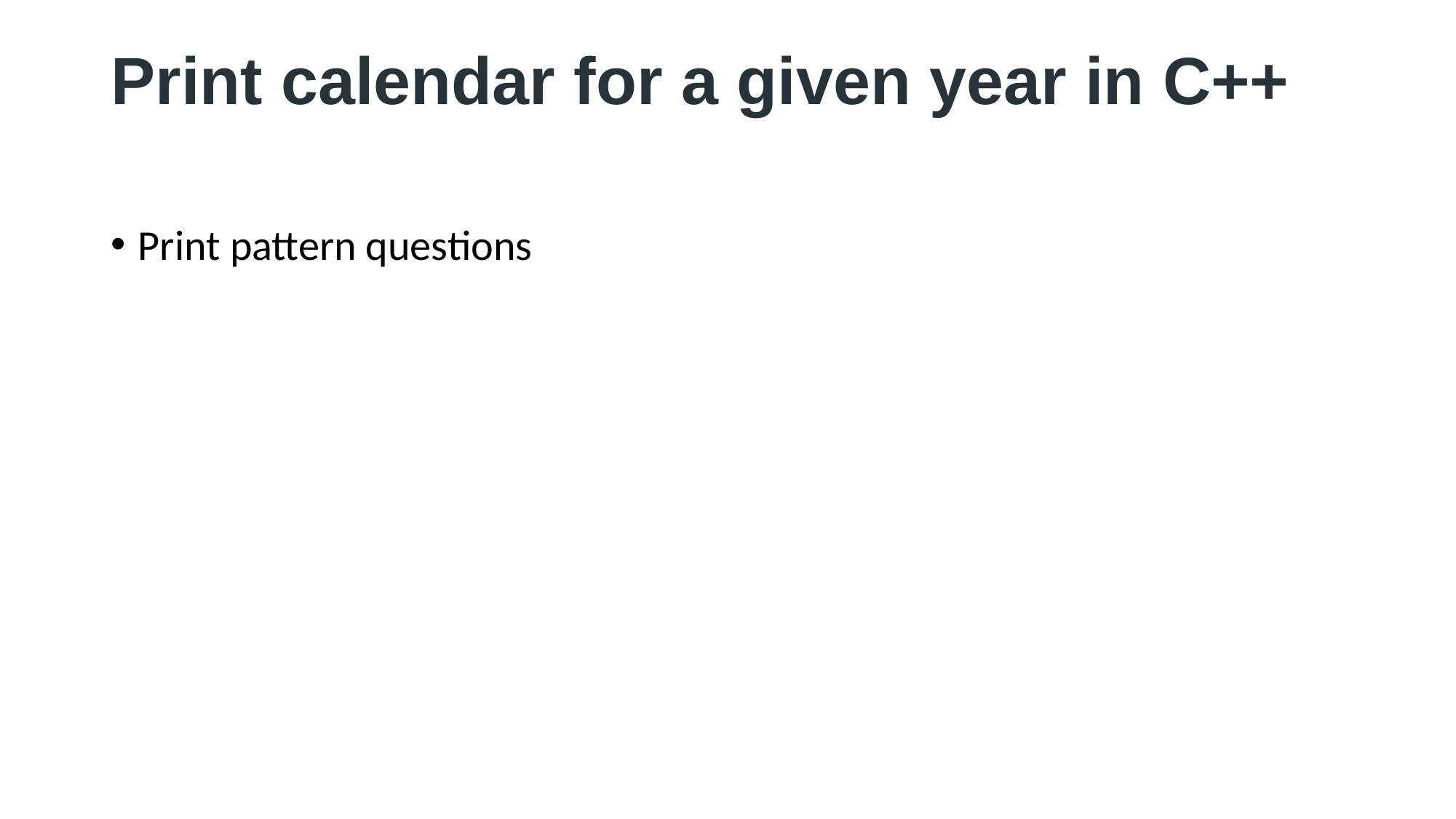

# Print calendar for a given year in C++
Print pattern questions